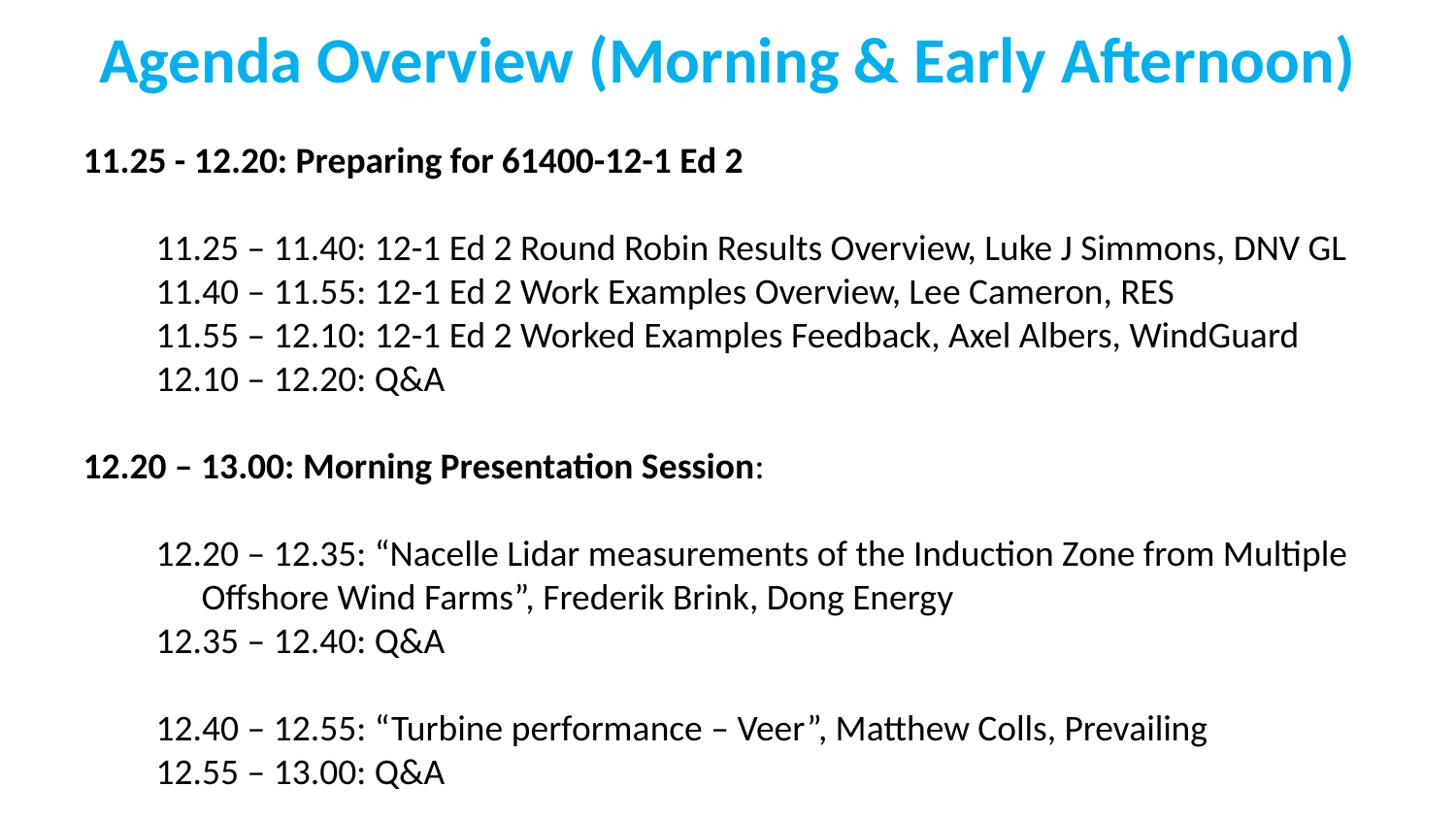

Agenda Overview (Morning & Early Afternoon)
11.25 - 12.20: Preparing for 61400-12-1 Ed 2

11.25 – 11.40: 12-1 Ed 2 Round Robin Results Overview, Luke J Simmons, DNV GL
11.40 – 11.55: 12-1 Ed 2 Work Examples Overview, Lee Cameron, RES
11.55 – 12.10: 12-1 Ed 2 Worked Examples Feedback, Axel Albers, WindGuard
12.10 – 12.20: Q&A

12.20 – 13.00: Morning Presentation Session:

12.20 – 12.35: “Nacelle Lidar measurements of the Induction Zone from Multiple Offshore Wind Farms”, Frederik Brink, Dong Energy
12.35 – 12.40: Q&A

12.40 – 12.55: “Turbine performance – Veer”, Matthew Colls, Prevailing
12.55 – 13.00: Q&A